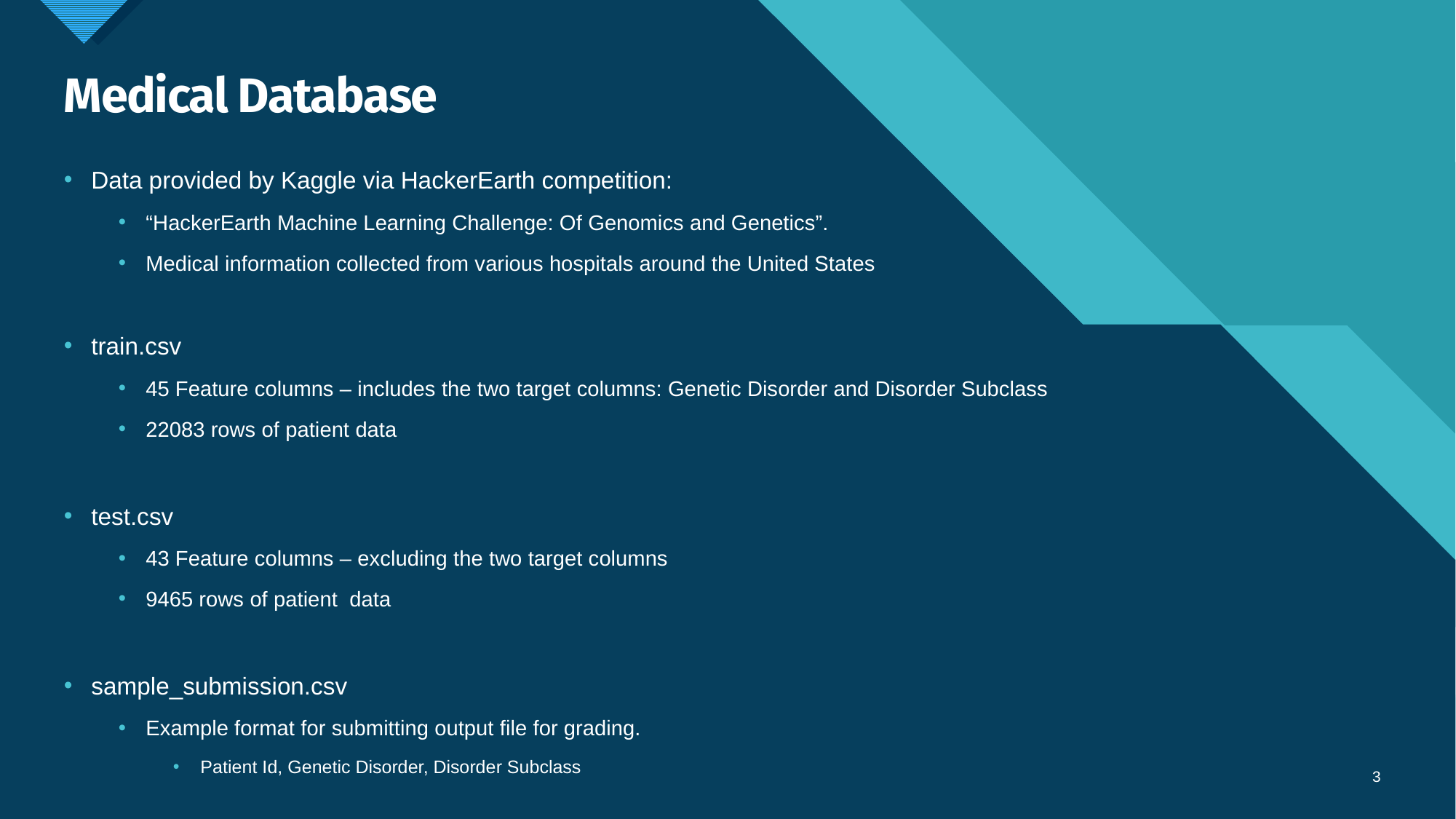

# Medical Database
Data provided by Kaggle via HackerEarth competition:
“HackerEarth Machine Learning Challenge: Of Genomics and Genetics”.
Medical information collected from various hospitals around the United States

train.csv
45 Feature columns – includes the two target columns: Genetic Disorder and Disorder Subclass
22083 rows of patient data

test.csv
43 Feature columns – excluding the two target columns
9465 rows of patient  data

sample_submission.csv
Example format for submitting output file for grading.
Patient Id, Genetic Disorder, Disorder Subclass
3